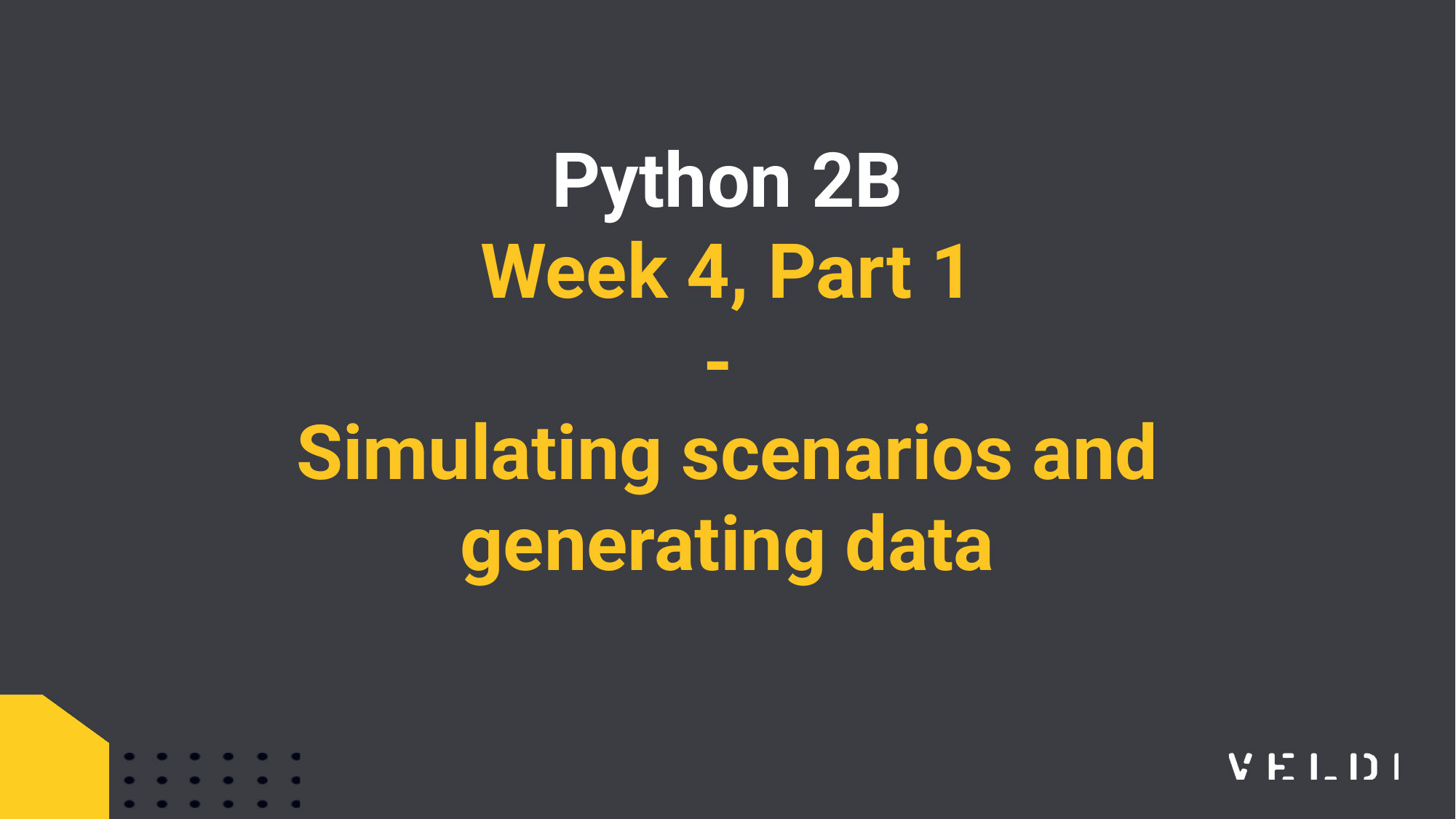

Python 2B
Week 4, Part 1
-
Simulating scenarios and generating data